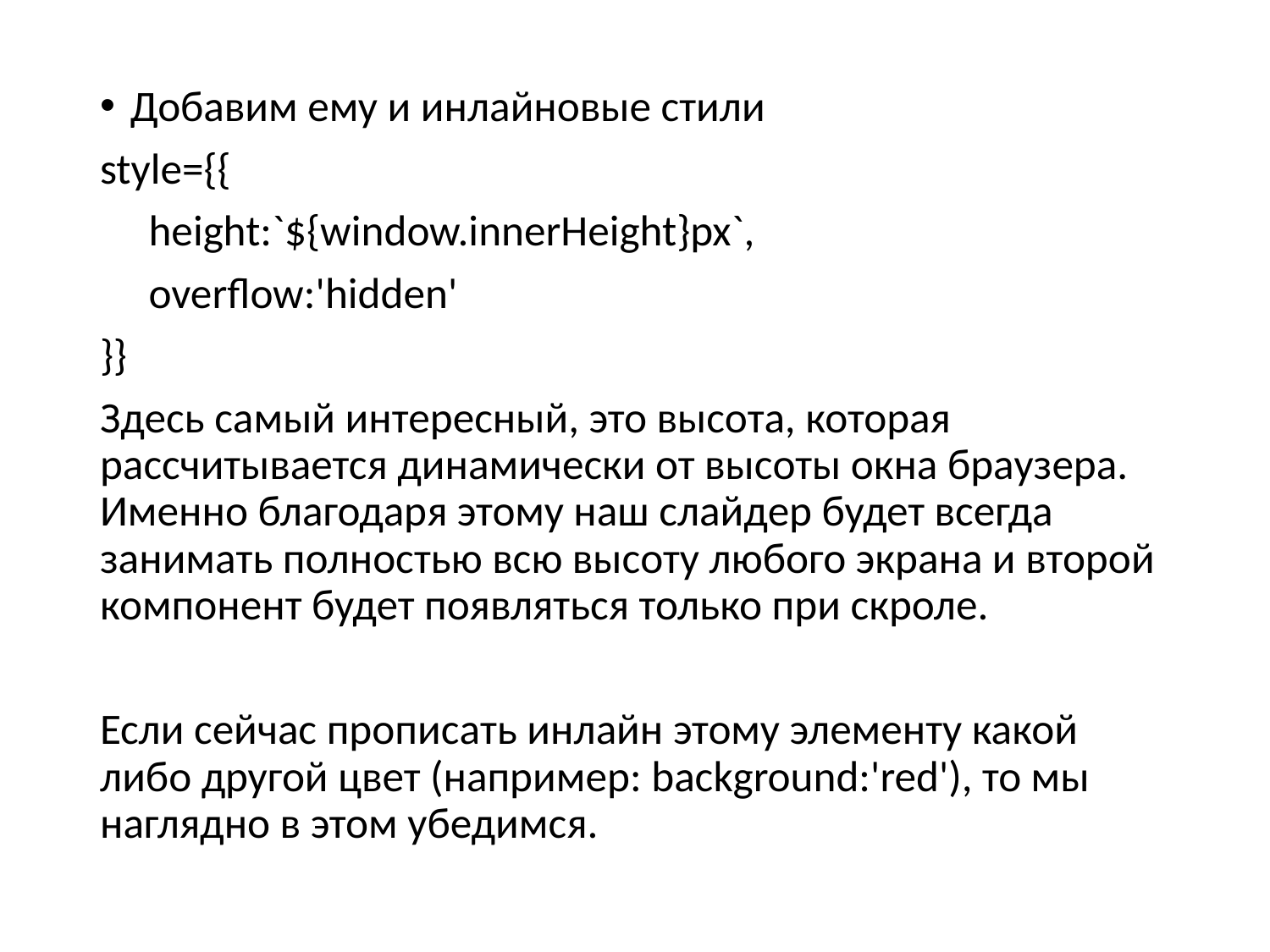

Добавим ему и инлайновые стили
style={{
     height:`${window.innerHeight}px`,
     overflow:'hidden'
}}
Здесь самый интересный, это высота, которая рассчитывается динамически от высоты окна браузера. Именно благодаря этому наш слайдер будет всегда занимать полностью всю высоту любого экрана и второй компонент будет появляться только при скроле.

Если сейчас прописать инлайн этому элементу какой либо другой цвет (например: background:'red'), то мы наглядно в этом убедимся.